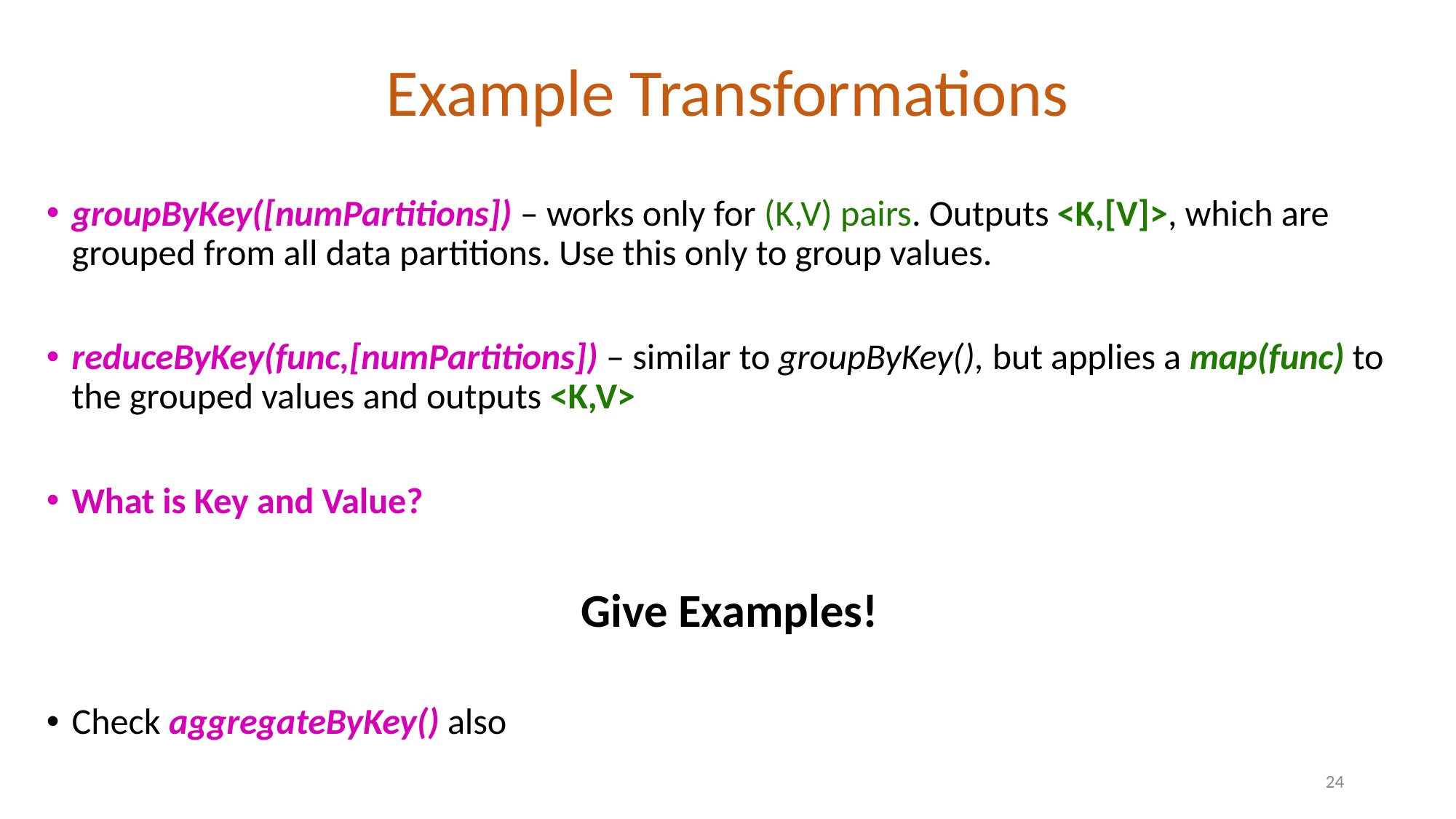

# Example Transformations
groupByKey([numPartitions]) – works only for (K,V) pairs. Outputs <K,[V]>, which are grouped from all data partitions. Use this only to group values.

reduceByKey(func,[numPartitions]) – similar to groupByKey(), but applies a map(func) to the grouped values and outputs <K,V>

What is Key and Value?

Give Examples!

Check aggregateByKey() also

24